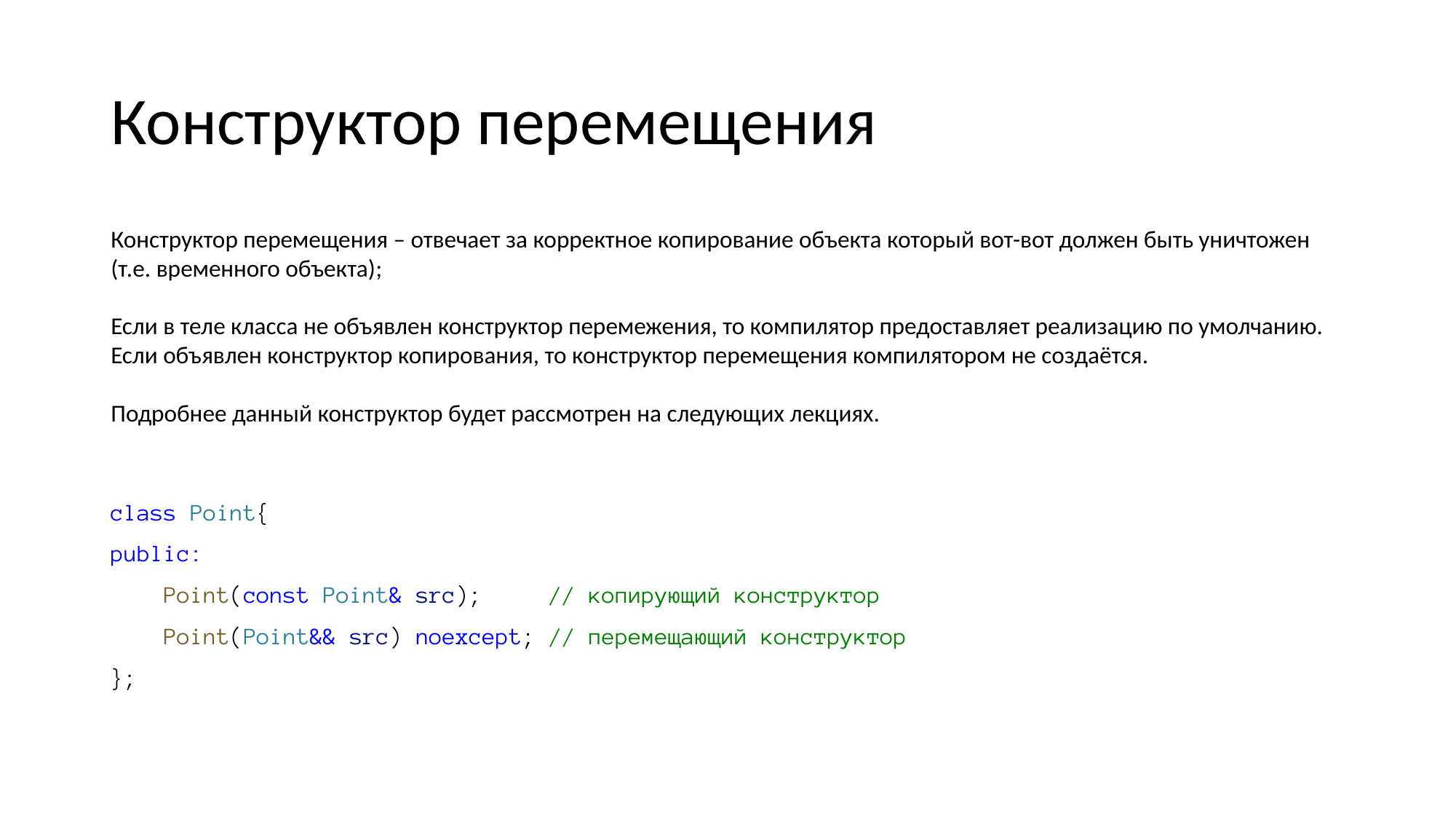

# Конструктор перемещения
Конструктор перемещения – отвечает за корректное копирование объекта который вот-вот должен быть уничтожен (т.е. временного объекта);

Если в теле класса не объявлен конструктор перемежения, то компилятор предоставляет реализацию по умолчанию. Если объявлен конструктор копирования, то конструктор перемещения компилятором не создаётся.

Подробнее данный конструктор будет рассмотрен на следующих лекциях.

class Point{
public:
    Point(const Point& src);     // копирующий конструктор
    Point(Point&& src) noexcept; // перемещающий конструктор
};